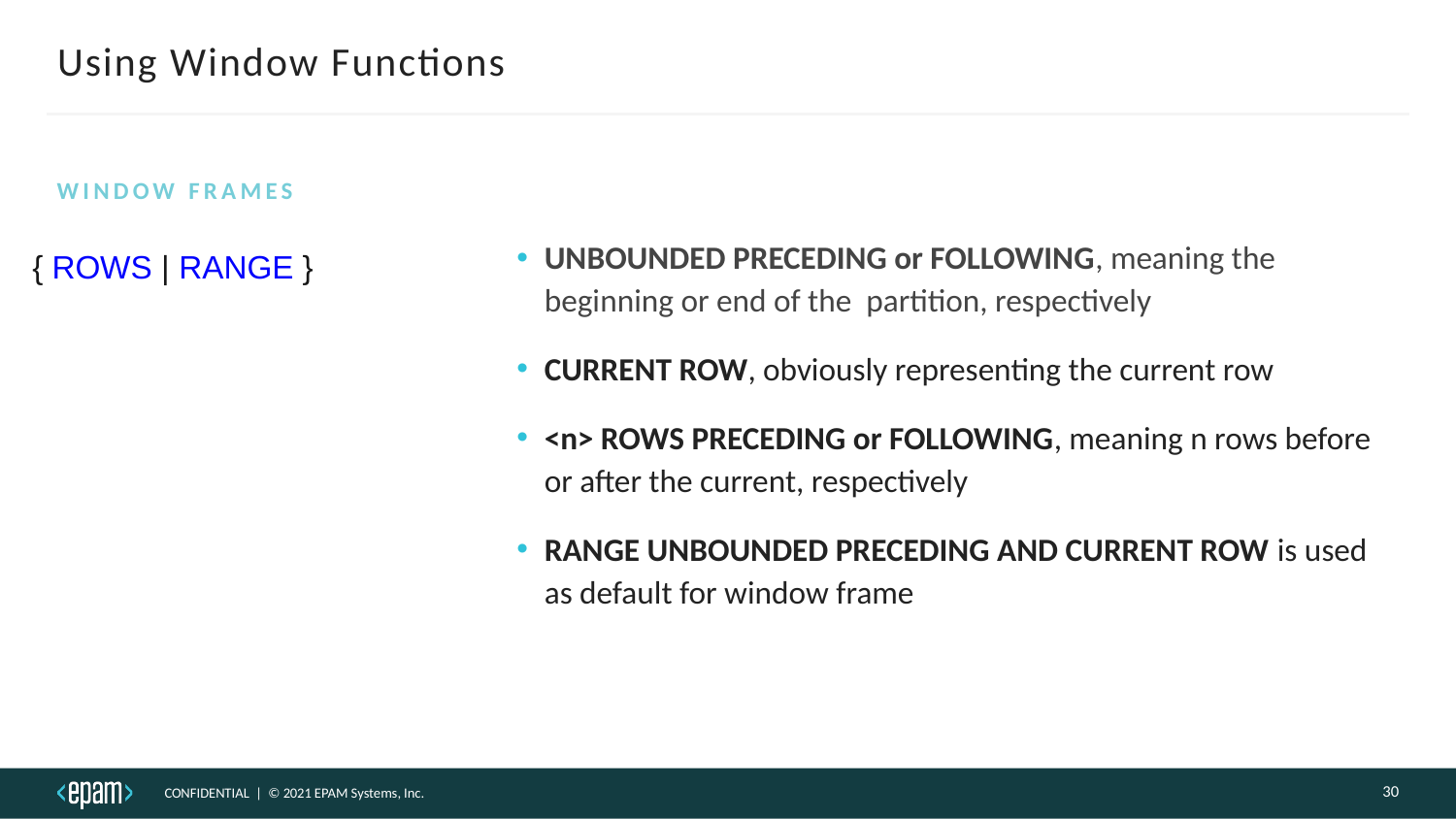

# Using Window Functions
Window Frames
UNBOUNDED PRECEDING or FOLLOWING, meaning the beginning or end of the  partition, respectively
CURRENT ROW, obviously representing the current row
<n> ROWS PRECEDING or FOLLOWING, meaning n rows before or after the current, respectively
RANGE UNBOUNDED PRECEDING AND CURRENT ROW is used as default for window frame

{ ROWS | RANGE }
30